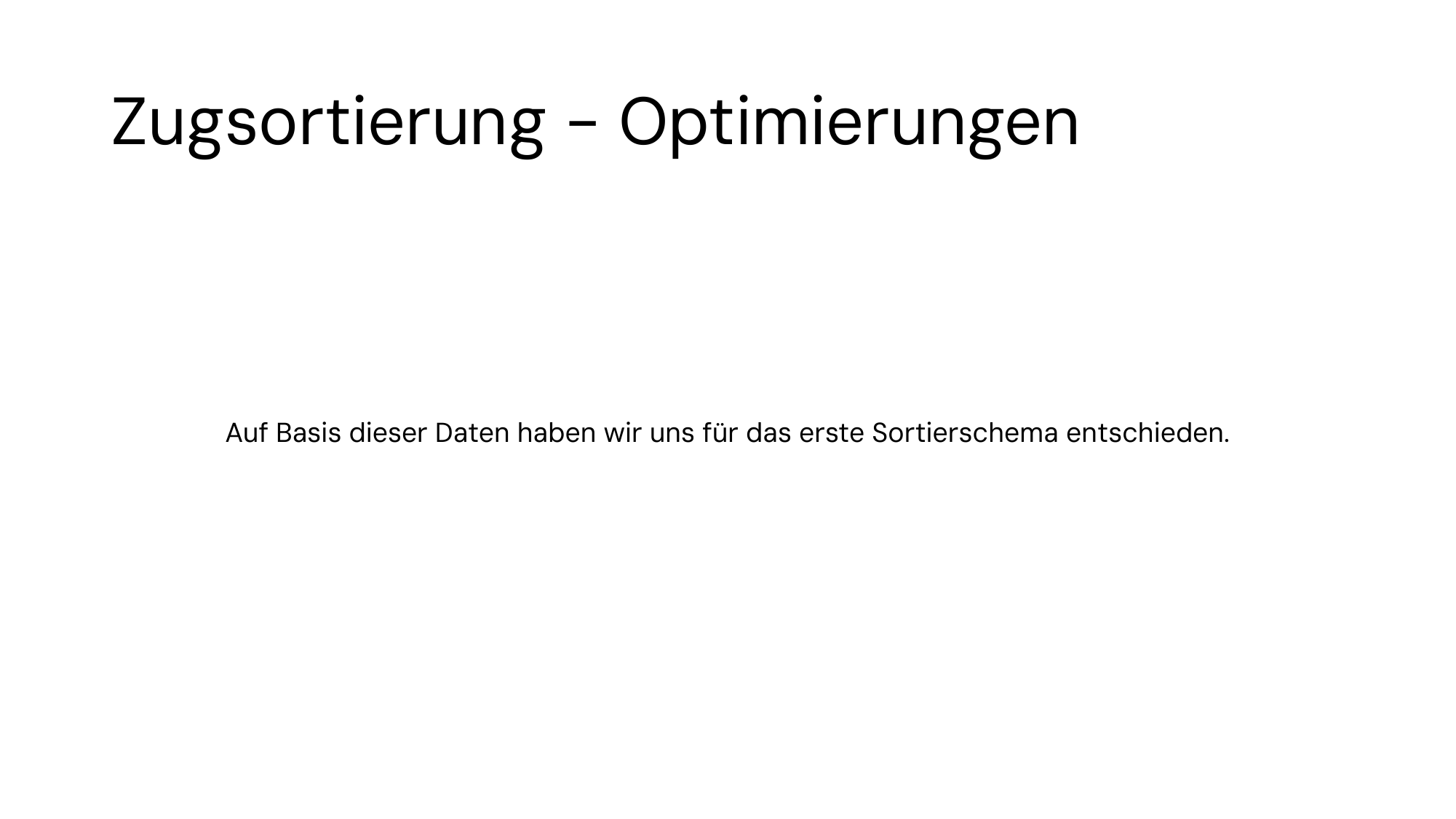

# Zugsortierung - Optimierungen
Auf Basis dieser Daten haben wir uns für das erste Sortierschema entschieden.